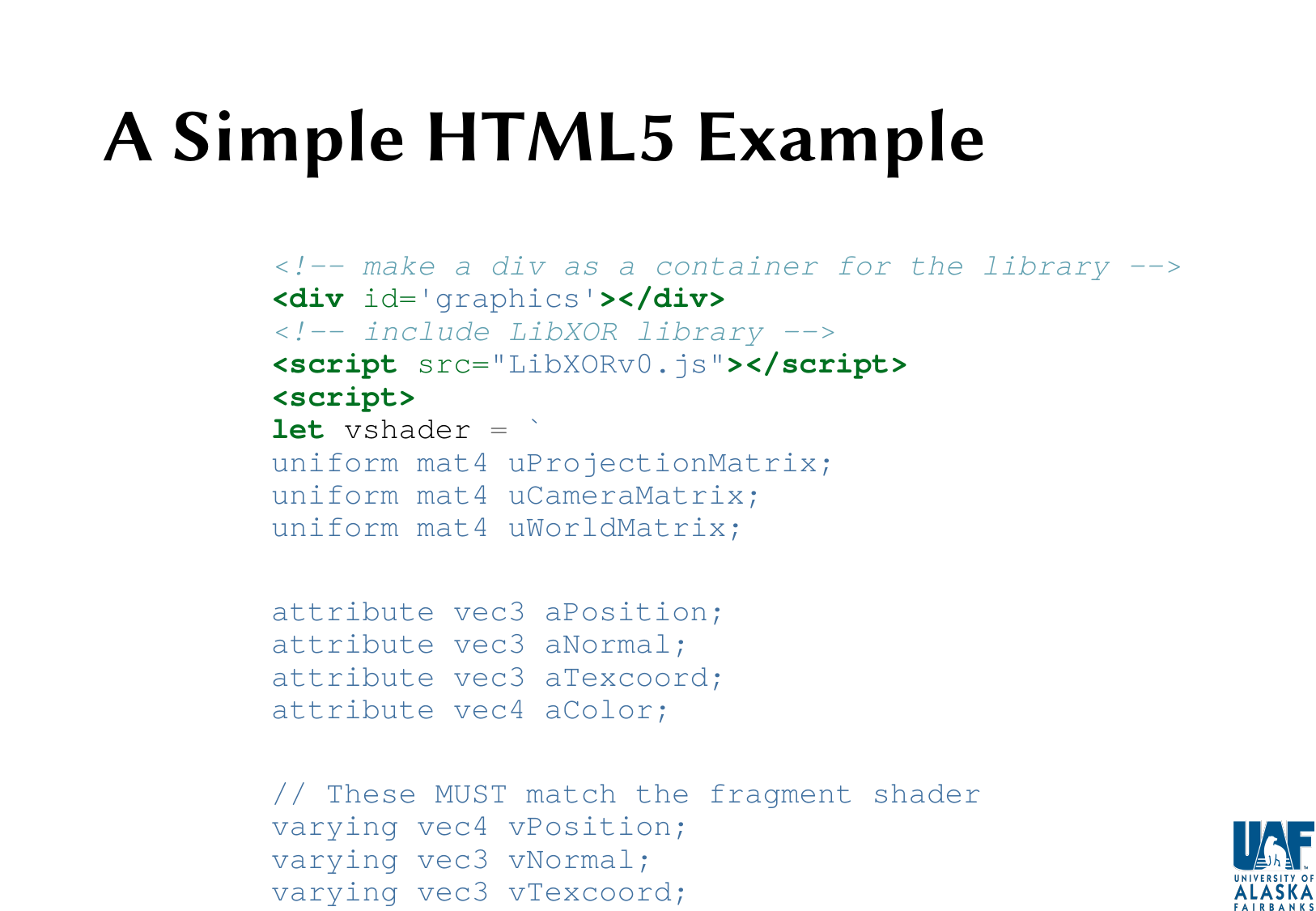

# A Simple HTML5 Example
<!-- make a div as a container for the library -->
<div id='graphics'></div>
<!-- include LibXOR library -->
<script src="LibXORv0.js"></script>
<script>
let vshader = `
uniform mat4 uProjectionMatrix;
uniform mat4 uCameraMatrix;
uniform mat4 uWorldMatrix;
attribute vec3 aPosition;
attribute vec3 aNormal;
attribute vec3 aTexcoord;
attribute vec4 aColor;
// These MUST match the fragment shader
varying vec4 vPosition;
varying vec3 vNormal;
varying vec3 vTexcoord;
varying vec4 vColor;
void main() {
    vNormal = uWorldMatrix * vec4(aPosition, 0.0);
    vColor = aColor;
    vTexcoord = aTexcoord;
    vPosition = uWorldMatrix * vec4(aPosition, 1.0);
    gl_Position = ProjectionMatrix * CameraMatrix * vPosition;
}
`;
let fshader = `
uniform sampler2D map_kd;
uniform sampler2D map_ks;
uniform sampler2D map_normal;
uniform float map_kd_mix;
uniform float map_ks_mix;
uniform float map_normal_mix;
uniform vec3 kd;
uniform vec3 ks;
uniform vec3 sunDirTo;
uniform vec3 sunE0;
// These MUST match the vertex shader
varying vec4 vPosition;
varying vec3 vNormal;
varying vec3 vTexcoord;
varying vec4 vColor;
void main() {
    // set to white
    gl_FragColor = vec4(1.0);
}
`;
class App {
    constructor() {
        // Set the id of the containing DIV
        this.xor = new LibXOR('graphics');
    }
    start() {
        this.mainloop();
    }
    init() {
        let xor = this.xor;
        let gl = xor.gl;
        // Initialize the graphics system
        xor.graphics.setVideoMode(576, 384);
        // create shader program
        let rc = xor.renderconfigs.create('default');
        rc.compile(vshader, fshader);
        rc.depthTest = gl.LESS;
        rc.enableDepthTest = true;
        xor.renderconfigs.load('raytracer', 'raytracer.vert', 'raytracer.frag');
        let rect = xor.meshes.create('rect');
        rect.begin(gl.TRIANGLE_FAN);
        rect.normal(0, 0, 1);
        rect.color(1, 1, 1, 1);
        rect.texcoord(0, 0, 0); rect.vertex(0, 0, 0);
        rect.texcoord(0, 1, 0); rect.vertex(0, 1, 0);
        rect.texcoord(1, 1, 0); rect.vertex(1, 1, 0);
        rect.texcoord(1, 0, 0); rect.vertex(1, 0, 0);
    }
    update(timeInSeconds) {
        // update state
    }
    render() {
        xor.graphics.clear();
        let scene = xor.scenes.get('default');
        scene.projectionMatrix = Matrix4.makePerspective(45.0, xor.graphics.aspectRatio, 1.0, 100.0);
        scene.cameraMatrix = Matrix4.makeOrbit(45.0, 45.0, 5.0);
        let rc = xor.renderconfigs.use('default');
        rc.uniformMatrix4('ProjectionMatrix', scene.projectionMatrix);
        rc.uniformMatrix4('CameraMatrix', scene.cameraMatrix);
        rc.uniformMatrix4('WorldMatrix', Matrix4.makeRotation(xor.t1, 0, 1, 0));
        xor.meshes.render('rect');
        xor.renderconfigs.use(null);
    }
    mainloop() {
        let self = this;
        window.requestAnimationFrame((t) => {
            xor.startFrame(t);
            self.update(xor.deltaTime);
            self.render();
            self.mainloop();
        })
    }
}
let app = new App();
app.init();
app.start();
</script>